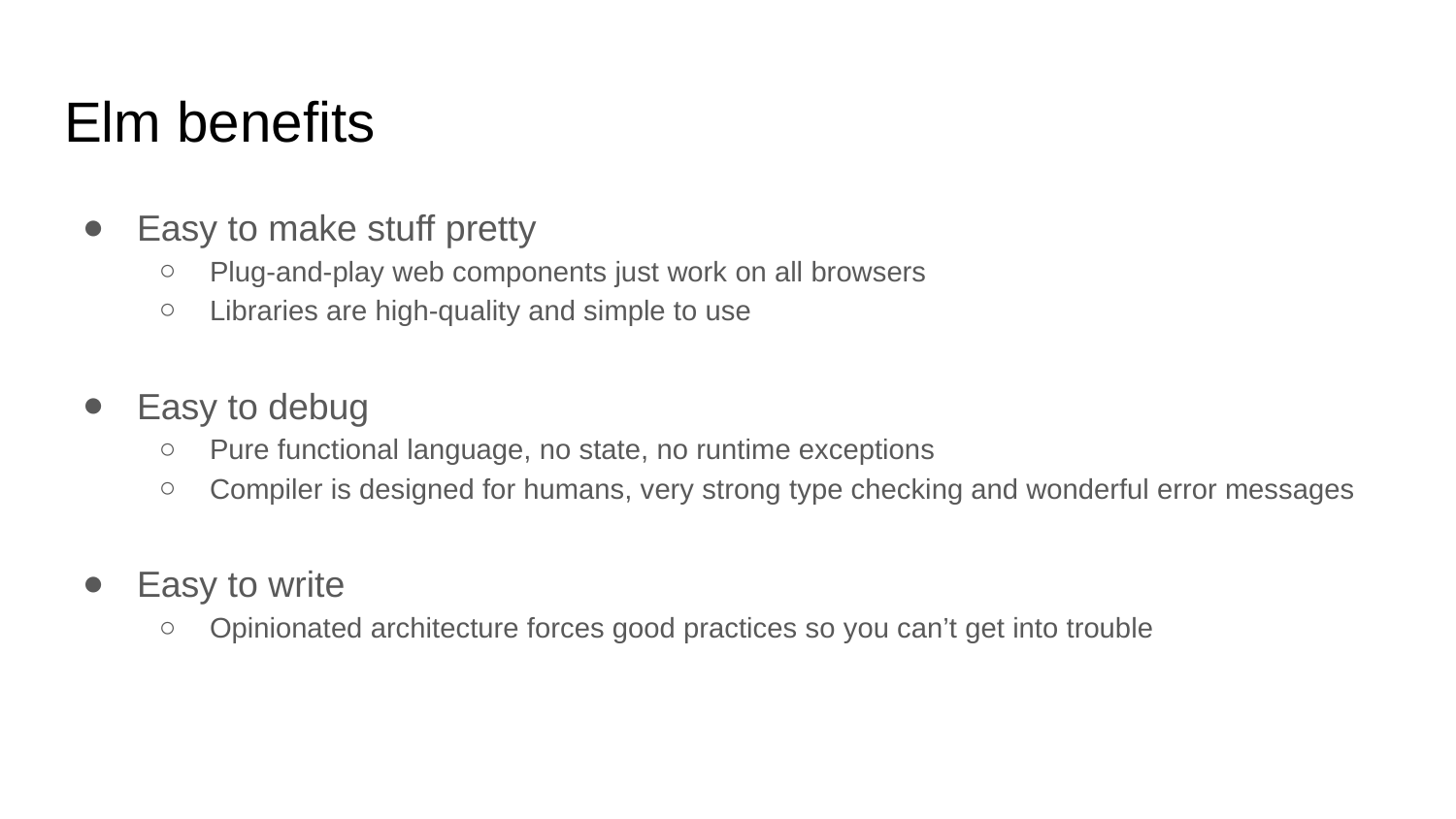

# Elm benefits
Easy to make stuff pretty
Plug-and-play web components just work on all browsers
Libraries are high-quality and simple to use

Easy to debug
Pure functional language, no state, no runtime exceptions
Compiler is designed for humans, very strong type checking and wonderful error messages

Easy to write
Opinionated architecture forces good practices so you can’t get into trouble